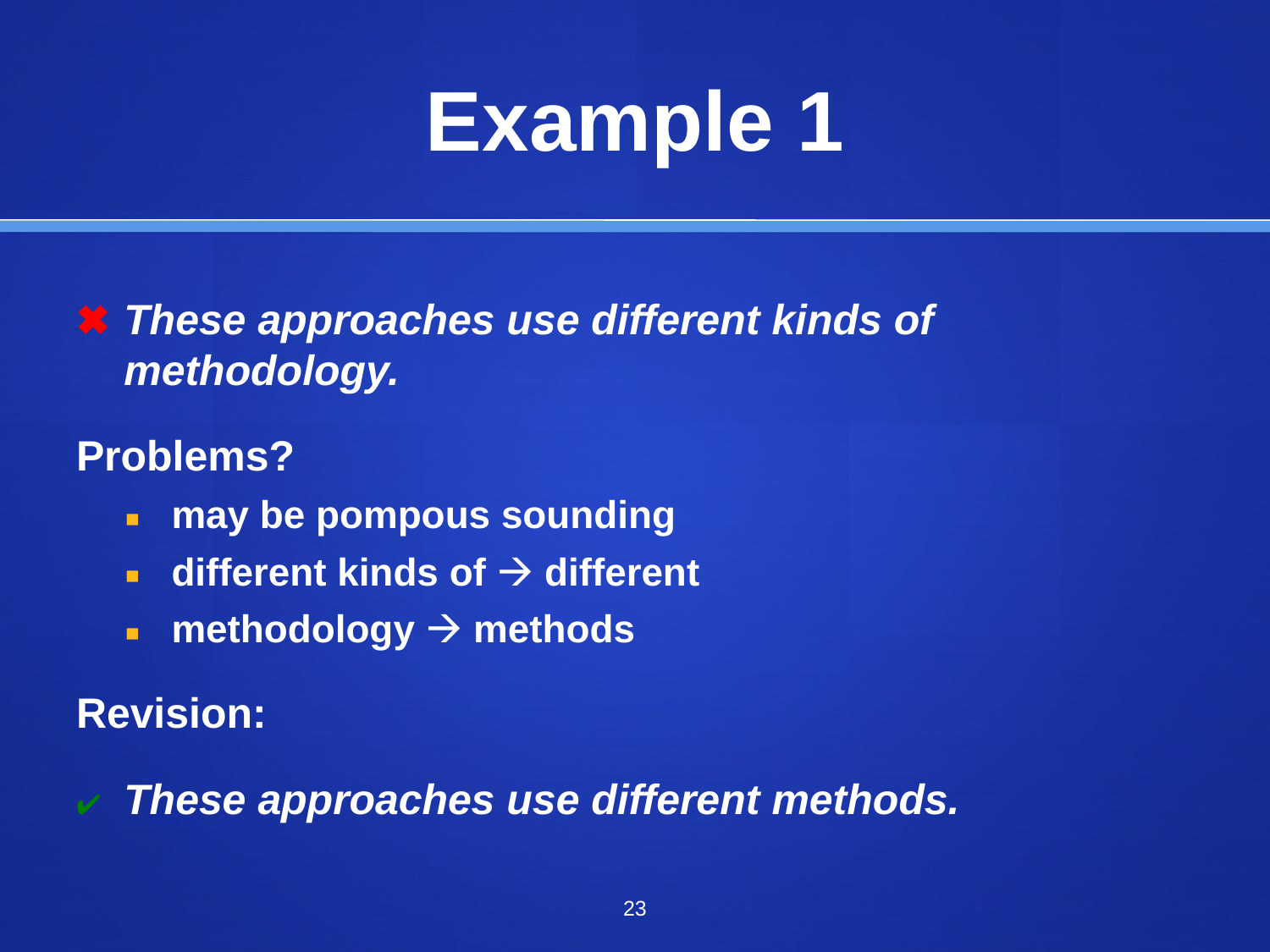

# Example 1
✖	These approaches use different kinds of methodology.
Problems?
may be pompous sounding
different kinds of 🡪 different
methodology 🡪 methods
Revision:
✔ 	These approaches use different methods.
23